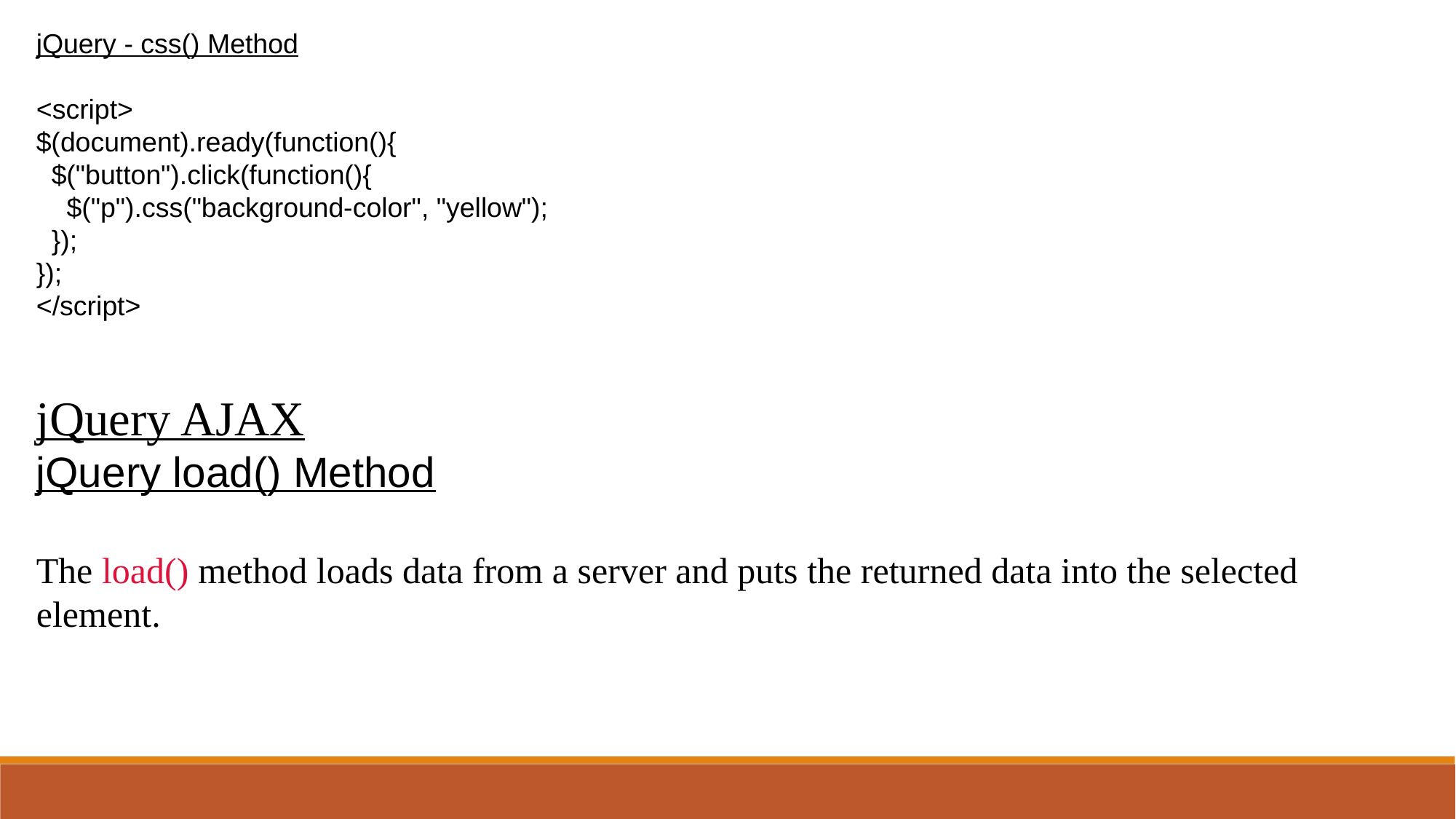

jQuery - css() Method

<script>
$(document).ready(function(){
  $("button").click(function(){
    $("p").css("background-color", "yellow");
  });
});
</script>

jQuery AJAX
jQuery load() Method

The load() method loads data from a server and puts the returned data into the selected element.